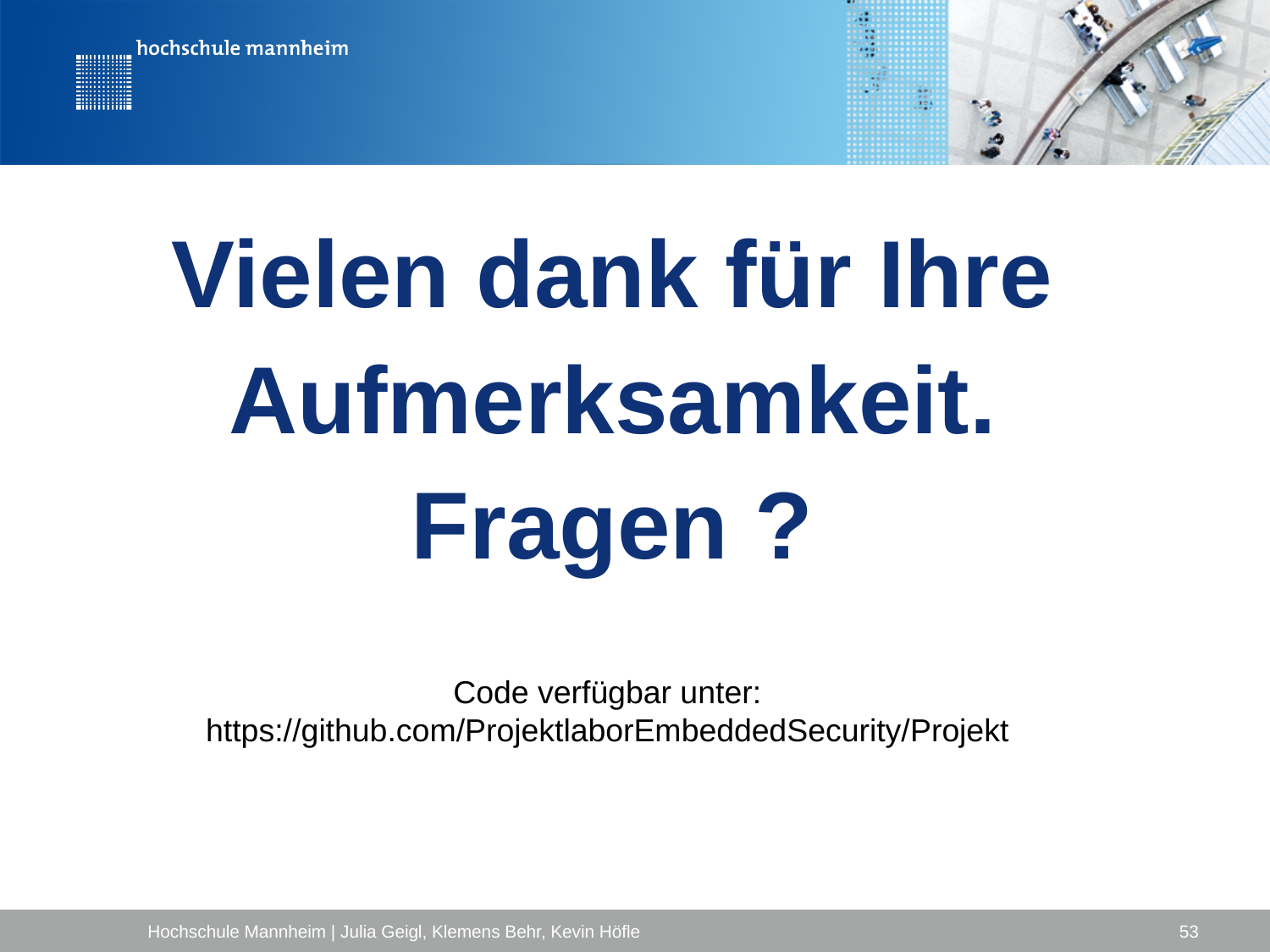

# Vielen dank für Ihre Aufmerksamkeit. Fragen ?
Code verfügbar unter: https://github.com/ProjektlaborEmbeddedSecurity/Projekt
Hochschule Mannheim | Julia Geigl, Klemens Behr, Kevin Höfle
53